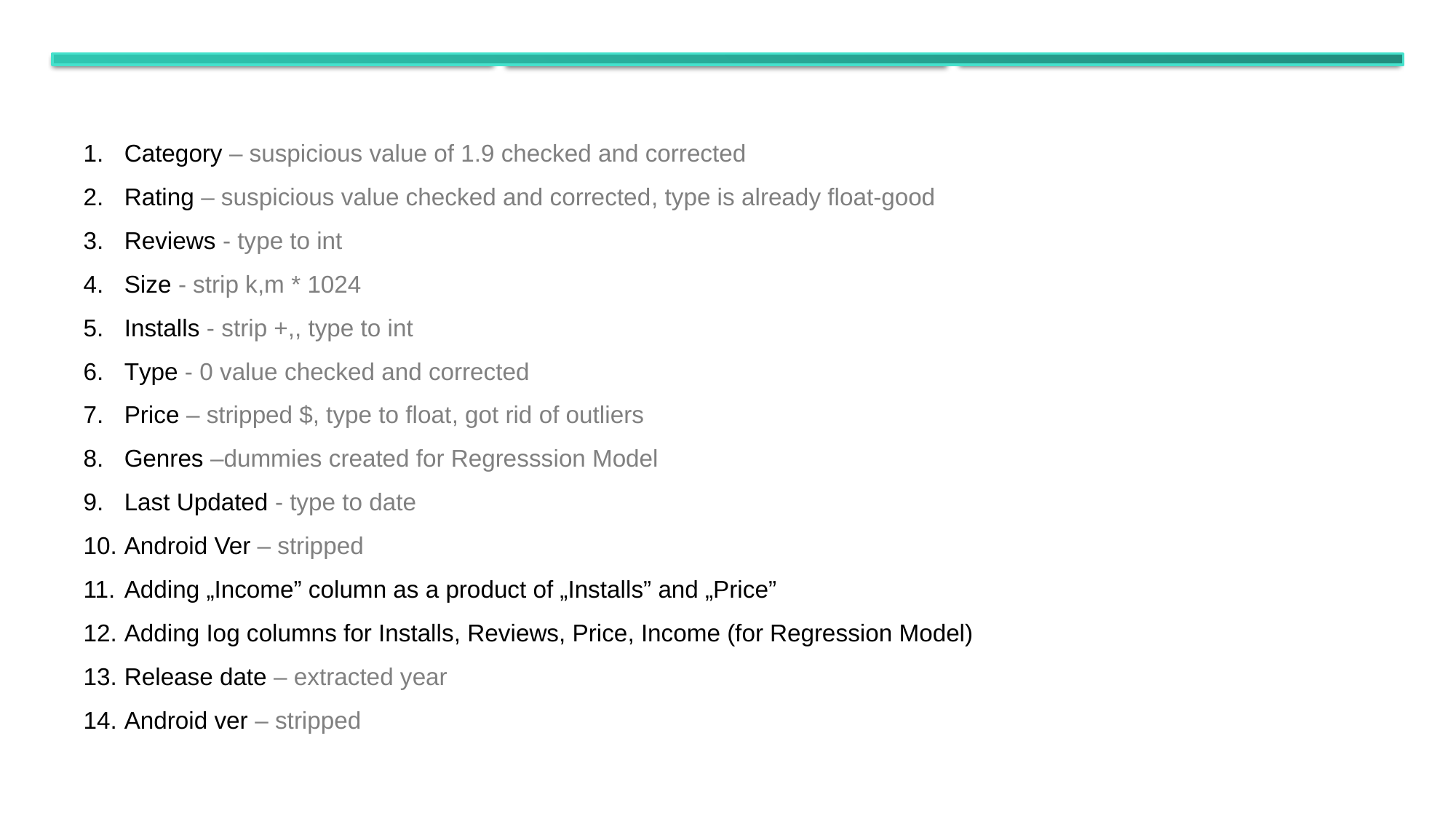

Category – suspicious value of 1.9 checked and corrected
Rating – suspicious value checked and corrected, type is already float-good
Reviews - type to int
Size - strip k,m * 1024
Installs - strip +,, type to int
Type - 0 value checked and corrected
Price – stripped $, type to float, got rid of outliers
Genres –dummies created for Regresssion Model
Last Updated - type to date
Android Ver – stripped
Adding „Income” column as a product of „Installs” and „Price”
Adding Iog columns for Installs, Reviews, Price, Income (for Regression Model)
Release date – extracted year
Android ver – stripped